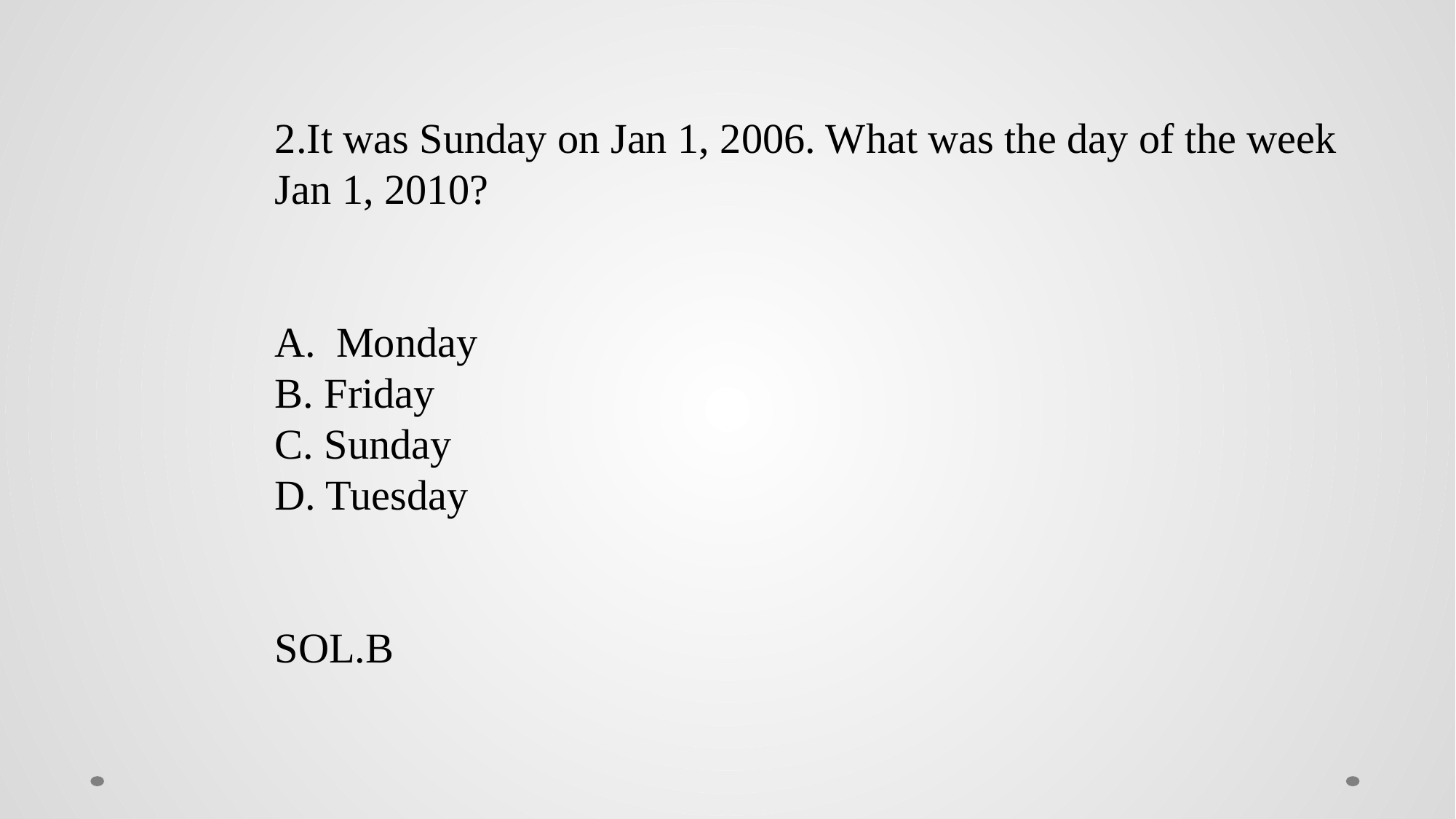

2.It was Sunday on Jan 1, 2006. What was the day of the week Jan 1, 2010?

Monday
B. Friday
C. Sunday
D. Tuesday

SOL.B